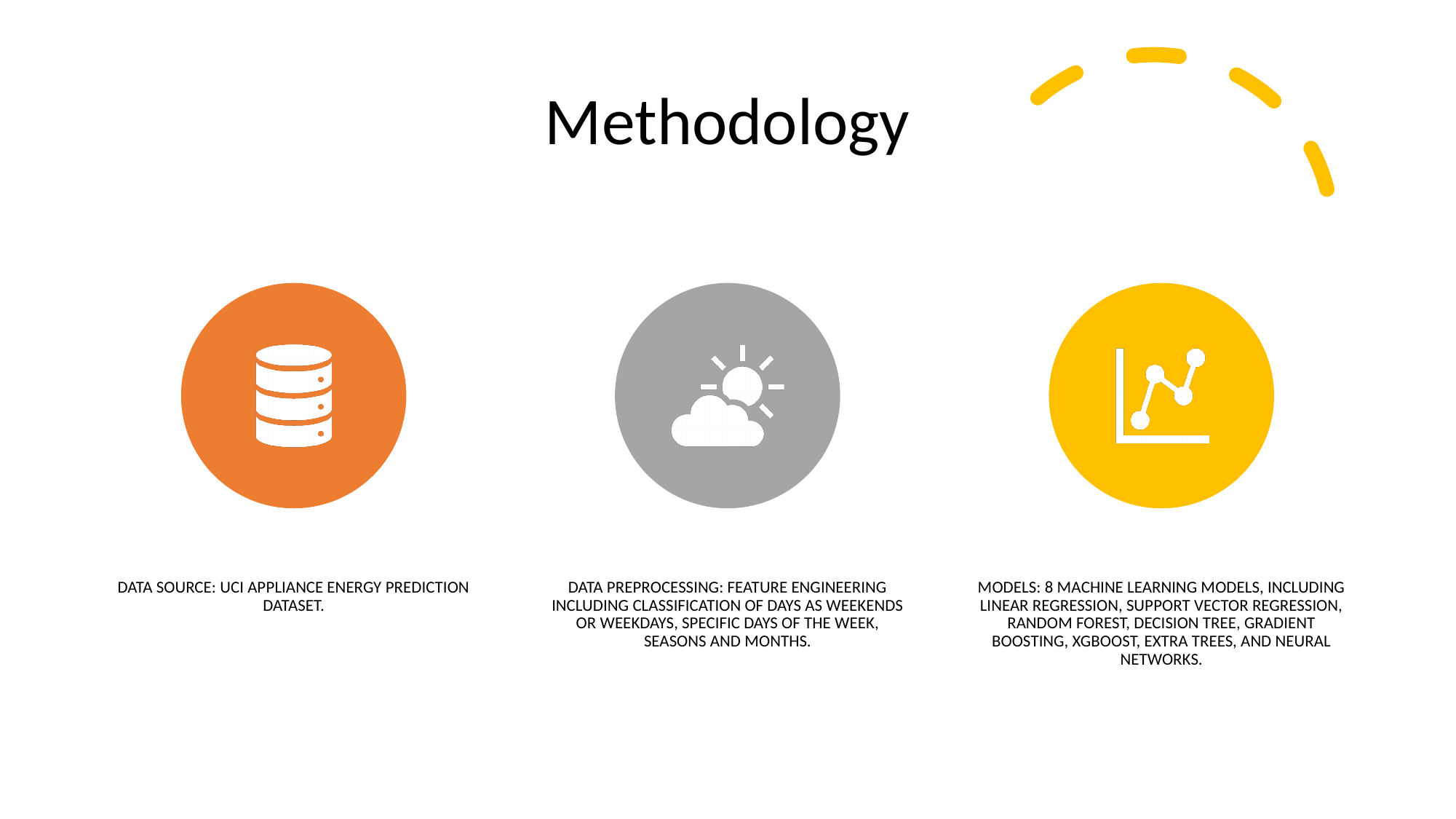

# Methodology

Data Source: UCI Appliance Energy Prediction dataset.
Data Preprocessing: Feature engineering including classification of days as weekends or weekdays, specific days of the week, seasons and months.
Models: 8 machine learning models, including Linear Regression, Support Vector Regression, Random Forest, Decision Tree, Gradient Boosting, XGBoost, Extra Trees, and Neural Networks.